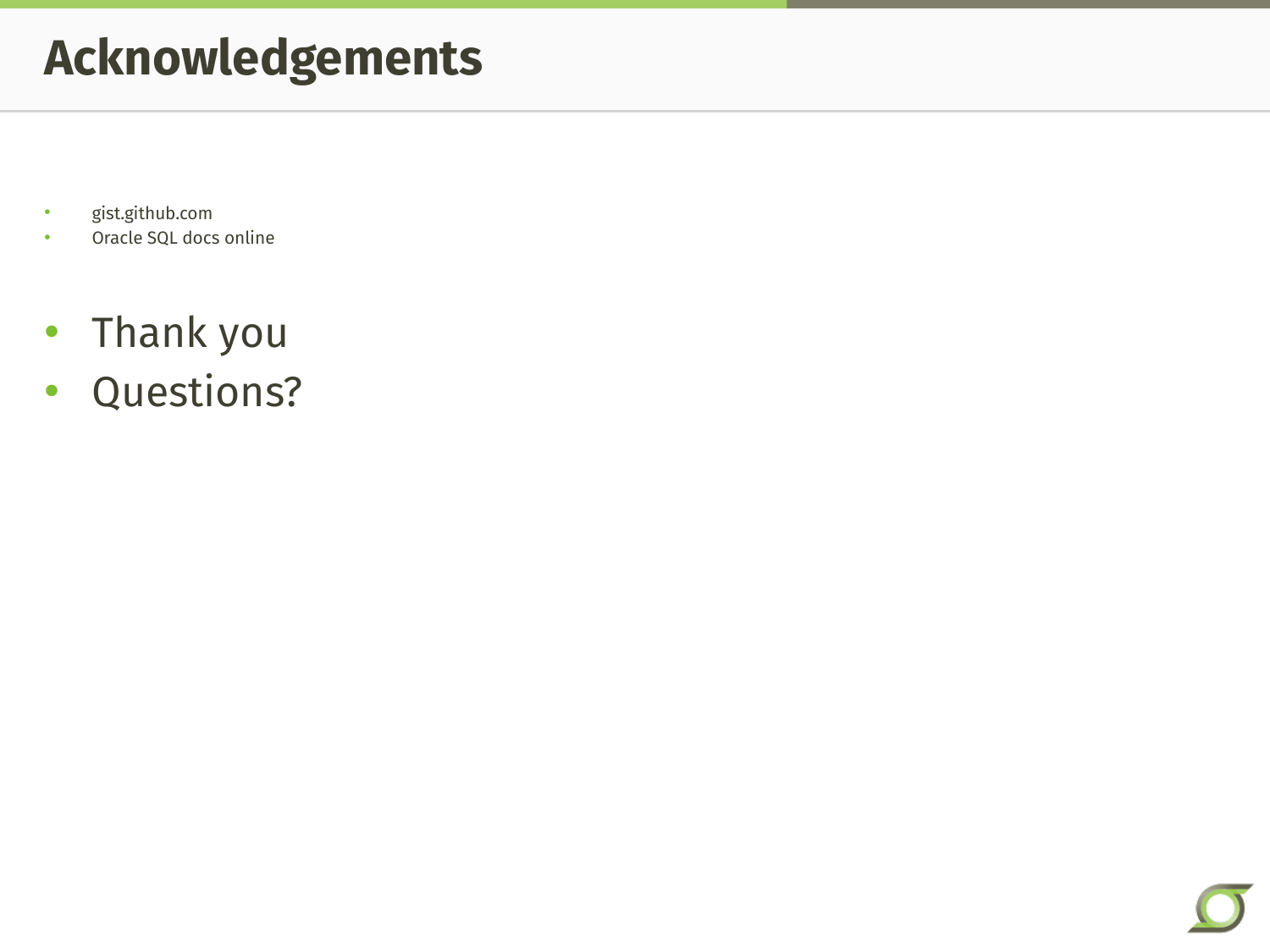

# Acknowledgements

gist.github.com
Oracle SQL docs online

Thank you
Questions?